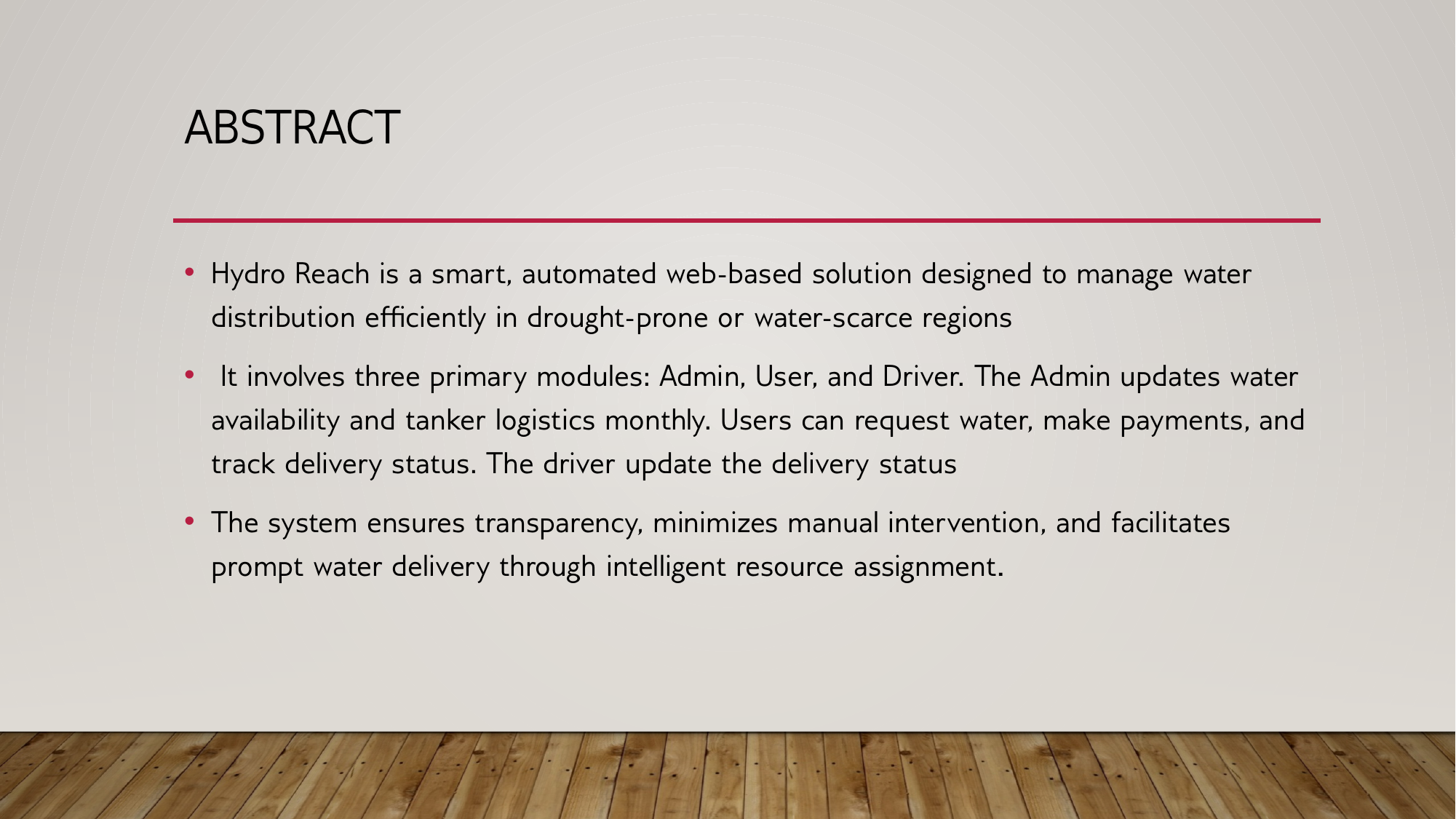

# Abstract
Hydro Reach is a smart, automated web-based solution designed to manage water distribution efficiently in drought-prone or water-scarce regions
 It involves three primary modules: Admin, User, and Driver. The Admin updates water availability and tanker logistics monthly. Users can request water, make payments, and track delivery status. The driver update the delivery status
The system ensures transparency, minimizes manual intervention, and facilitates prompt water delivery through intelligent resource assignment.